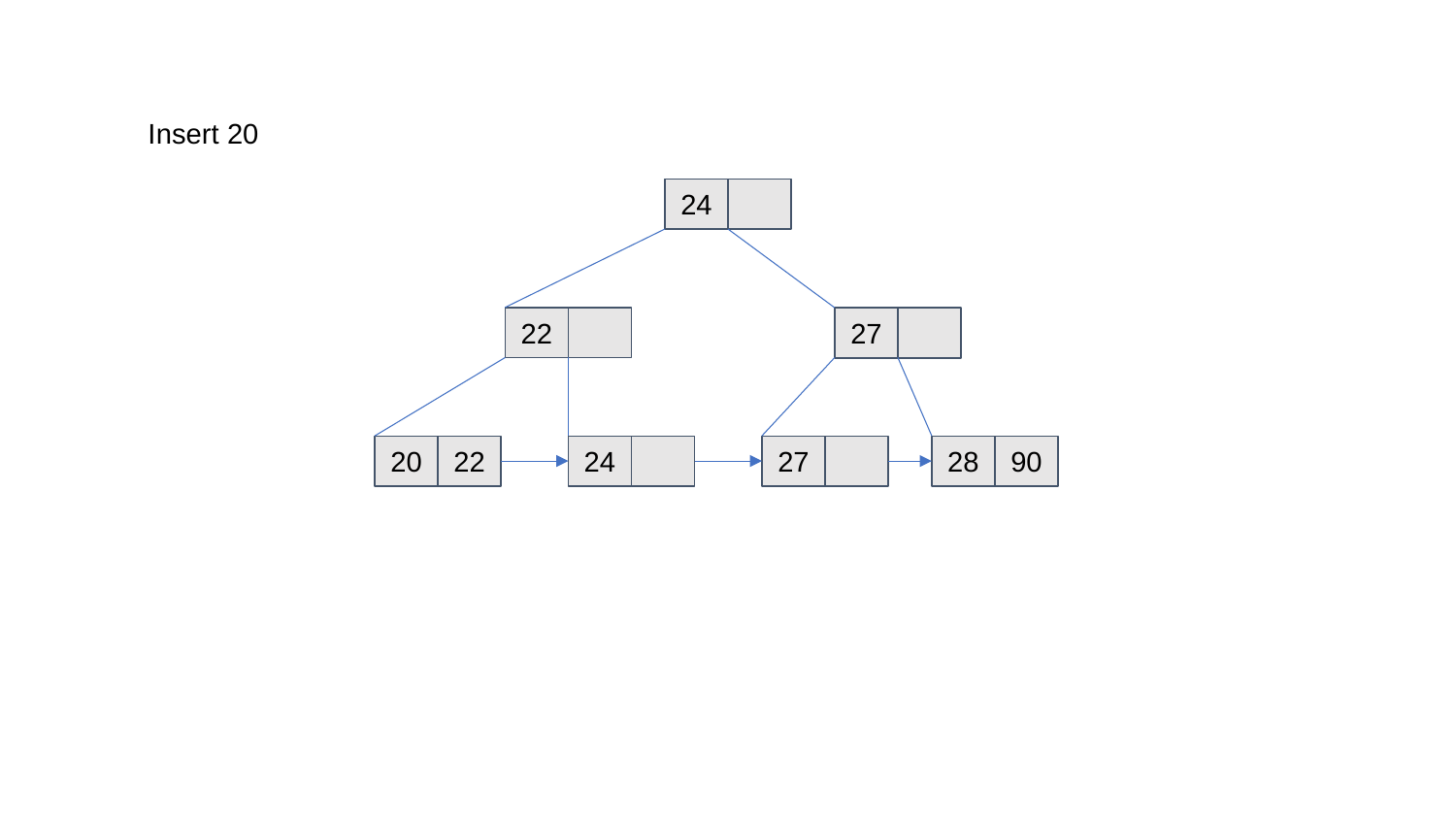

Insert 20
24

22

27

20
22
24

27

28
90